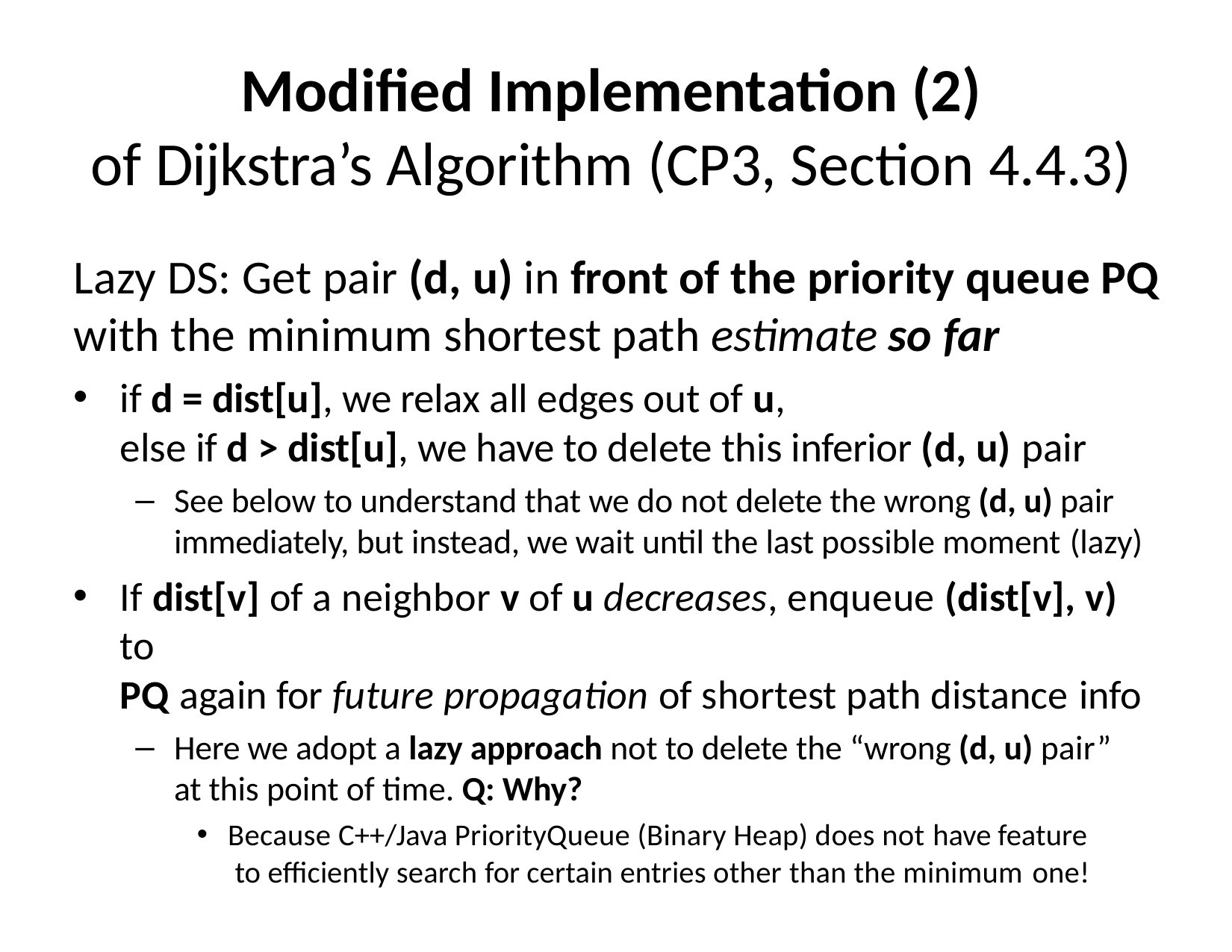

# Modified Implementation (2)
of Dijkstra’s Algorithm (CP3, Section 4.4.3)
Lazy DS: Get pair (d, u) in front of the priority queue PQ
with the minimum shortest path estimate so far
if d = dist[u], we relax all edges out of u,
else if d > dist[u], we have to delete this inferior (d, u) pair
See below to understand that we do not delete the wrong (d, u) pair  immediately, but instead, we wait until the last possible moment (lazy)
If dist[v] of a neighbor v of u decreases, enqueue (dist[v], v) to
PQ again for future propagation of shortest path distance info
Here we adopt a lazy approach not to delete the “wrong (d, u) pair”  at this point of time. Q: Why?
Because C++/Java PriorityQueue (Binary Heap) does not have feature  to efficiently search for certain entries other than the minimum one!